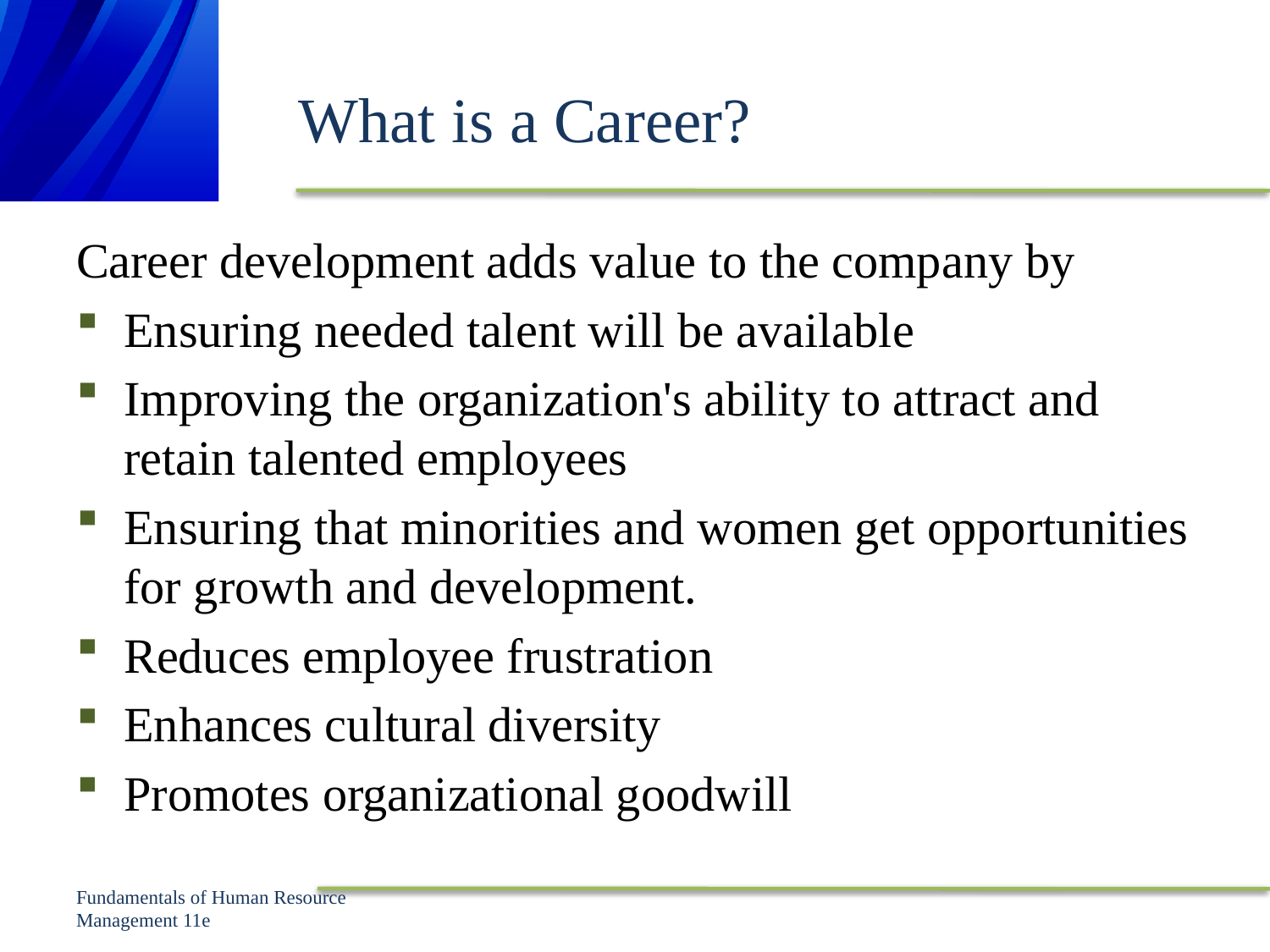

# What is a Career?
Career development adds value to the company by
Ensuring needed talent will be available
Improving the organization's ability to attract and retain talented employees
Ensuring that minorities and women get opportunities for growth and development.
Reduces employee frustration
Enhances cultural diversity
Promotes organizational goodwill

Fundamentals of Human Resource Management 11e